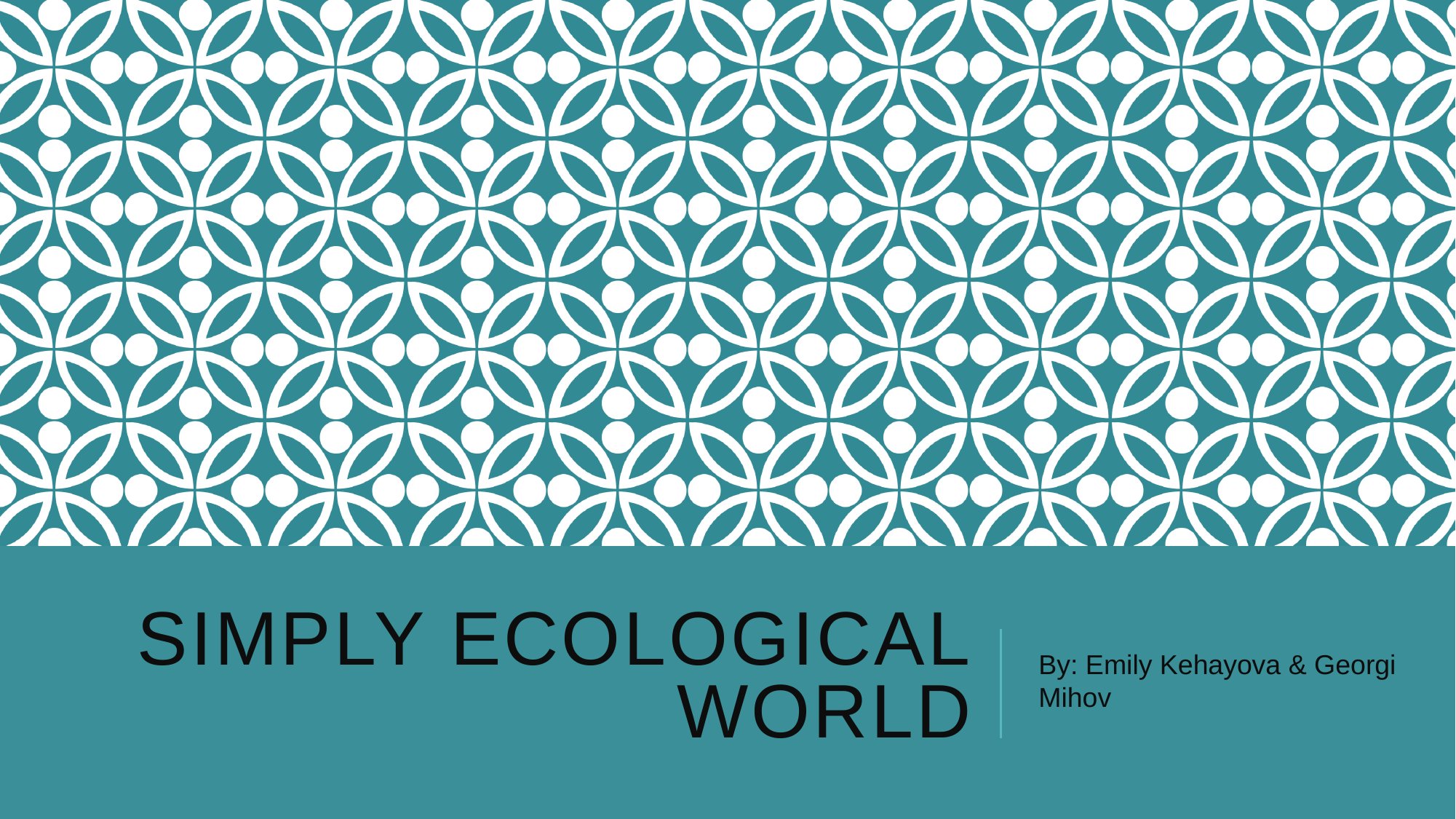

# Simply ecological world
By: Emily Kehayova & Georgi Mihov